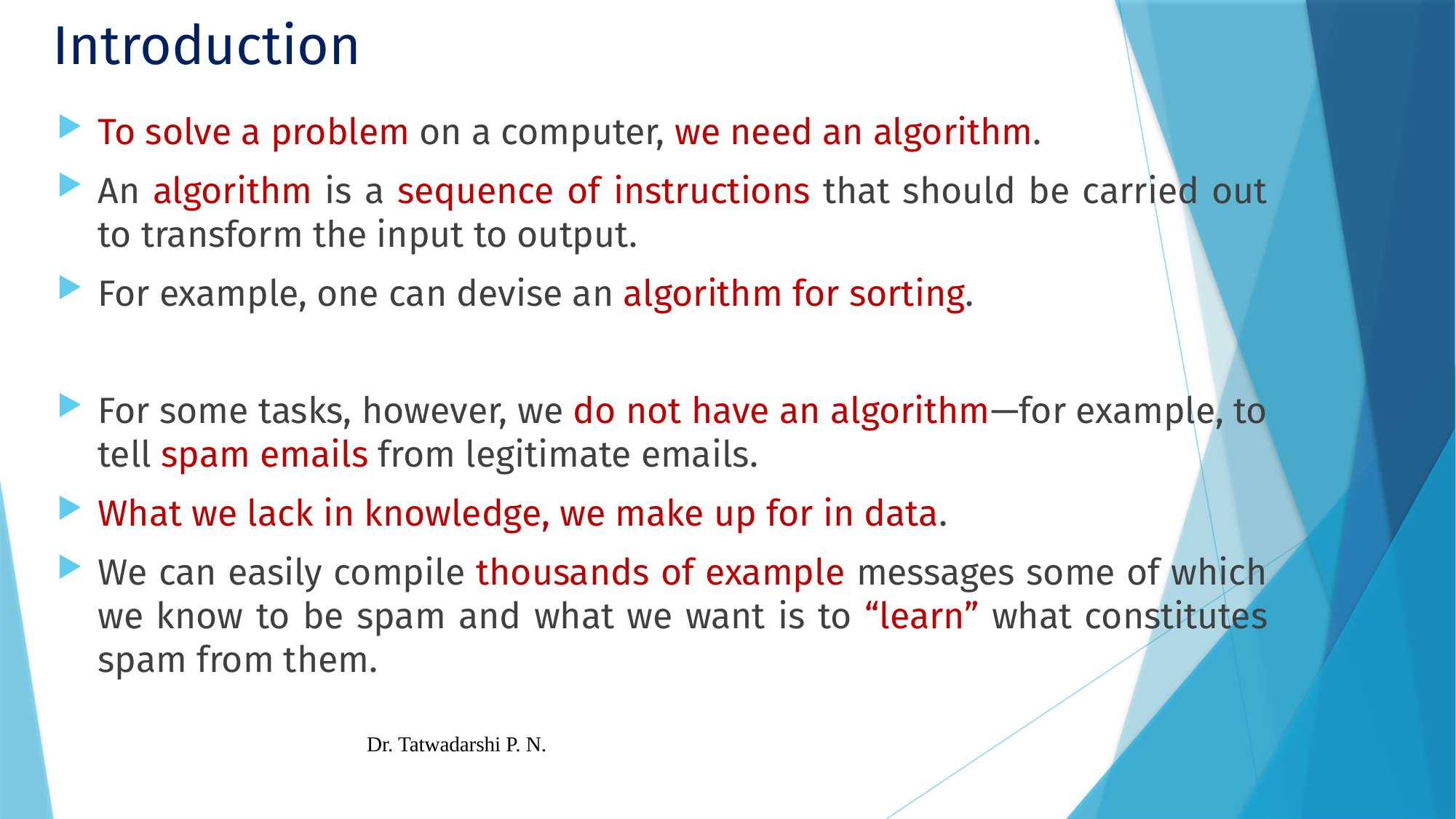

# Introduction
To solve a problem on a computer, we need an algorithm.
An algorithm is a sequence of instructions that should be carried out to transform the input to output.
For example, one can devise an algorithm for sorting.

For some tasks, however, we do not have an algorithm—for example, to tell spam emails from legitimate emails.
What we lack in knowledge, we make up for in data.
We can easily compile thousands of example messages some of which we know to be spam and what we want is to “learn” what constitutes spam from them.
Dr. Tatwadarshi P. N.